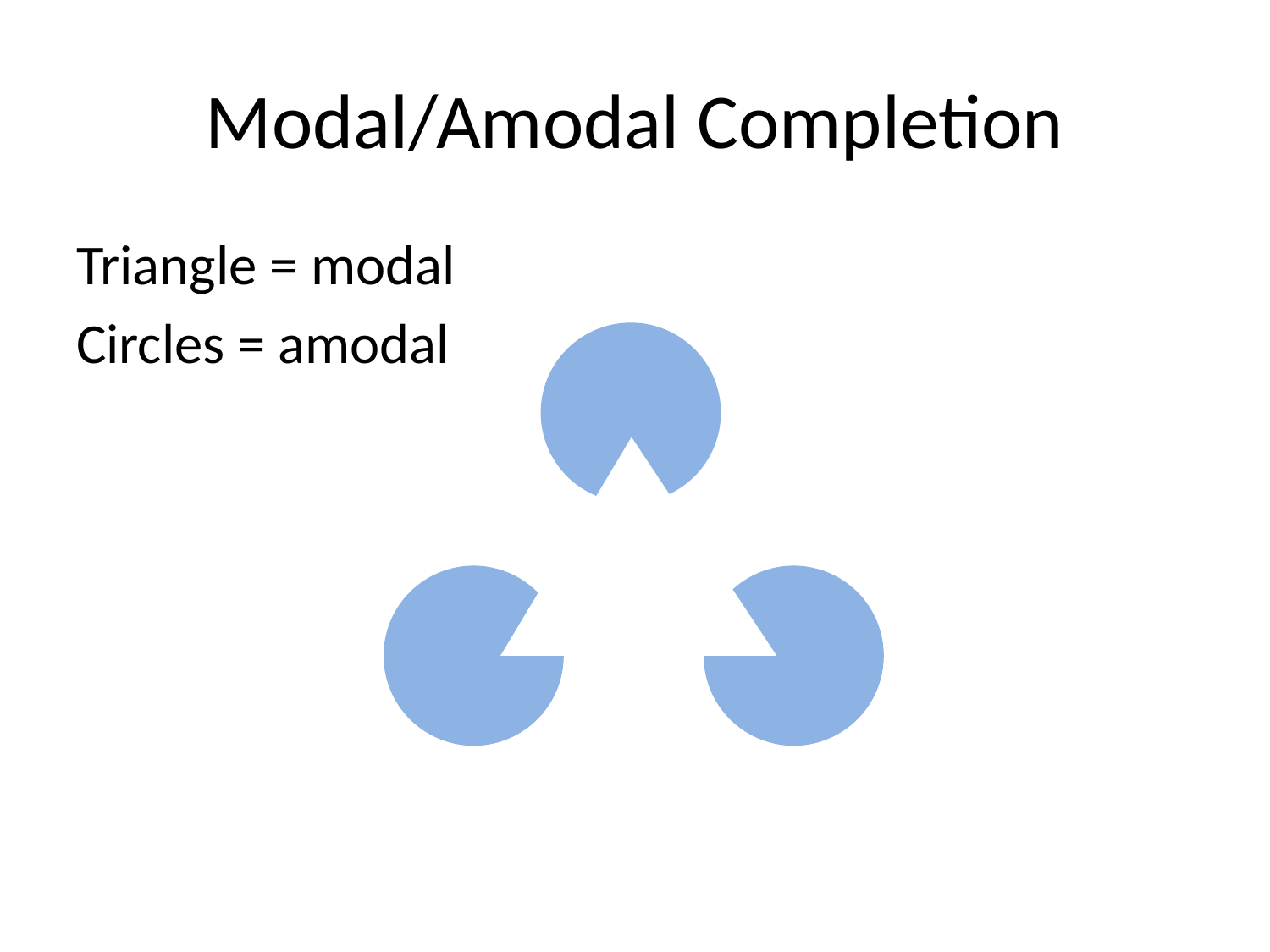

# Modal/Amodal Completion
Triangle = modal
Circles = amodal